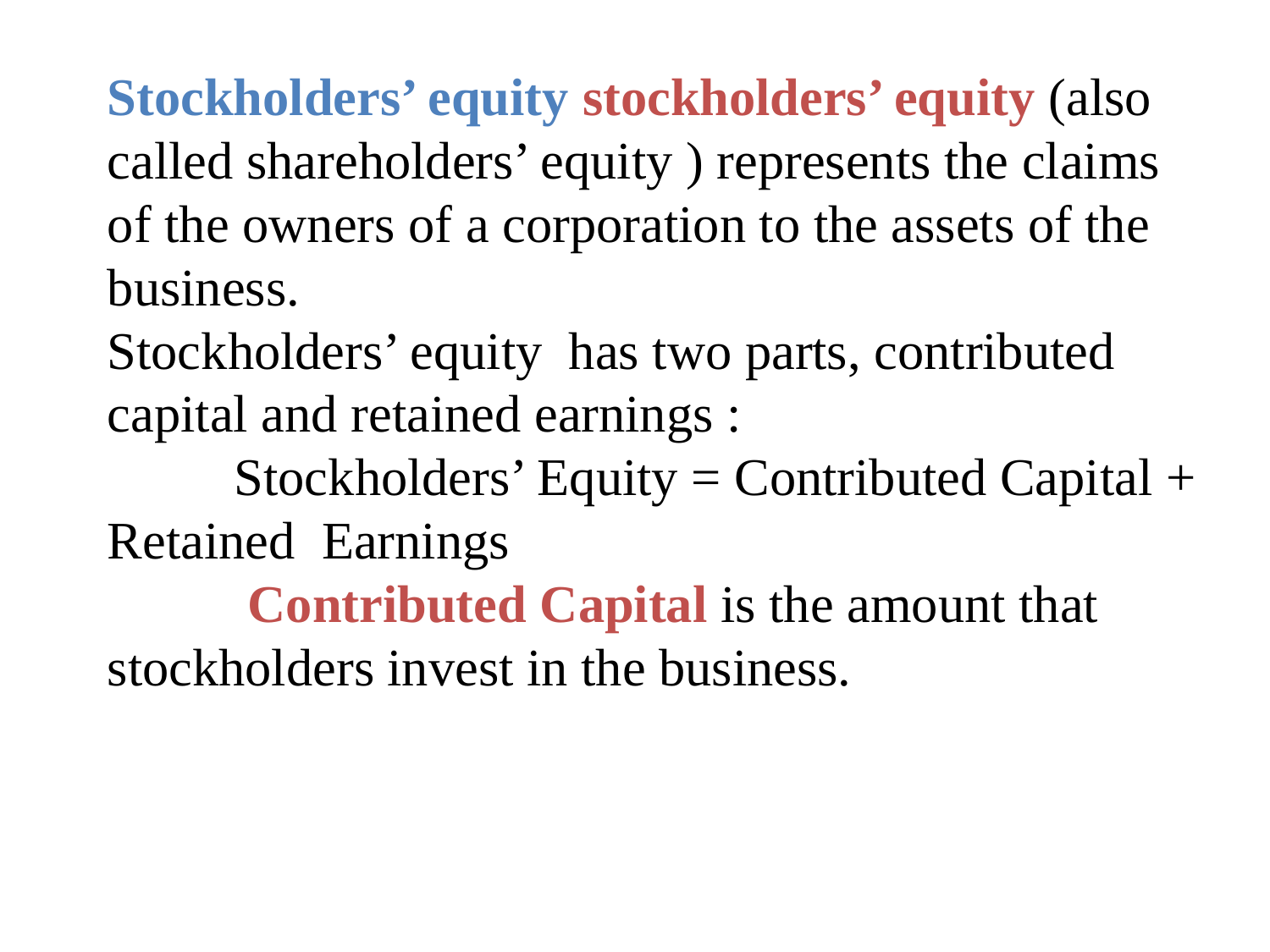

Stockholders’ equity stockholders’ equity (also called shareholders’ equity ) represents the claims of the owners of a corporation to the assets of the business.
Stockholders’ equity  has two parts, contributed capital and retained earnings :
	Stockholders’ Equity = Contributed Capital + Retained  Earnings
	 Contributed Capital is the amount that stockholders invest in the business.